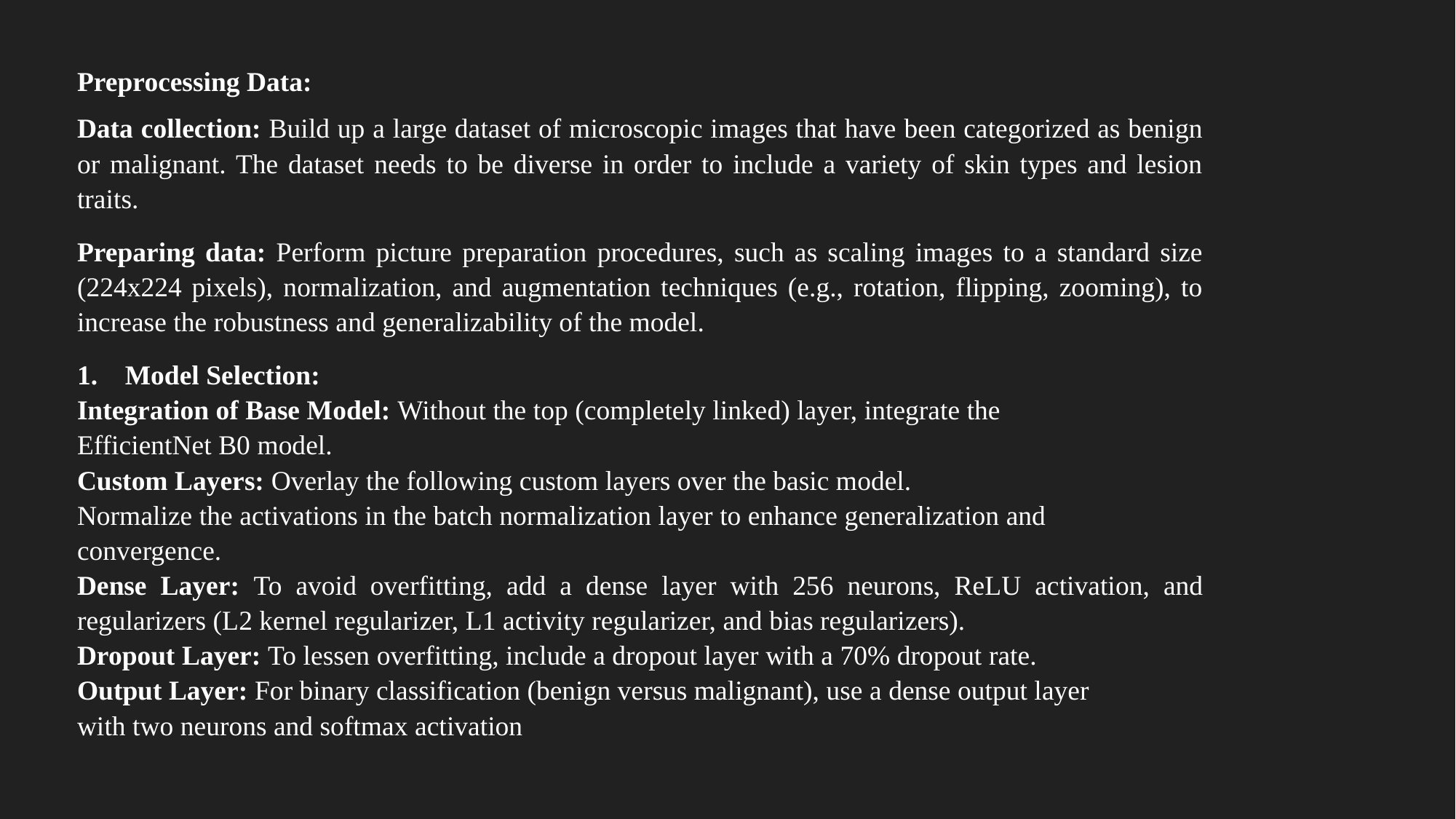

Preprocessing Data:
Data collection: Build up a large dataset of microscopic images that have been categorized as benign or malignant. The dataset needs to be diverse in order to include a variety of skin types and lesion traits.
Preparing data: Perform picture preparation procedures, such as scaling images to a standard size (224x224 pixels), normalization, and augmentation techniques (e.g., rotation, flipping, zooming), to increase the robustness and generalizability of the model.
 Model Selection:
Integration of Base Model: Without the top (completely linked) layer, integrate the
EfficientNet B0 model.
Custom Layers: Overlay the following custom layers over the basic model.
Normalize the activations in the batch normalization layer to enhance generalization and
convergence.
Dense Layer: To avoid overfitting, add a dense layer with 256 neurons, ReLU activation, and regularizers (L2 kernel regularizer, L1 activity regularizer, and bias regularizers).
Dropout Layer: To lessen overfitting, include a dropout layer with a 70% dropout rate.
Output Layer: For binary classification (benign versus malignant), use a dense output layer
with two neurons and softmax activation